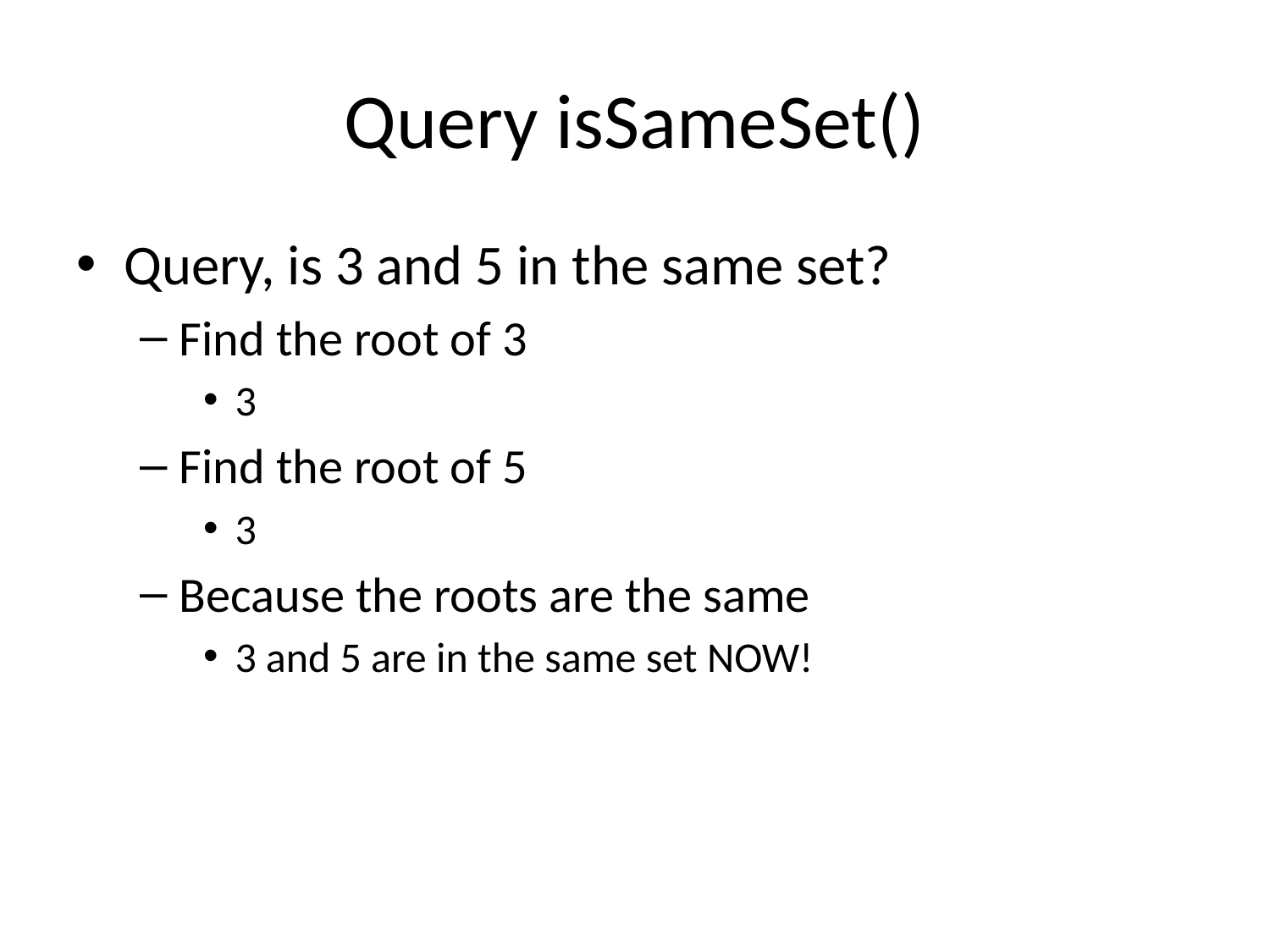

# Query isSameSet()
Query, is 3 and 5 in the same set?
Find the root of 3
3
Find the root of 5
3
Because the roots are the same
3 and 5 are in the same set NOW!